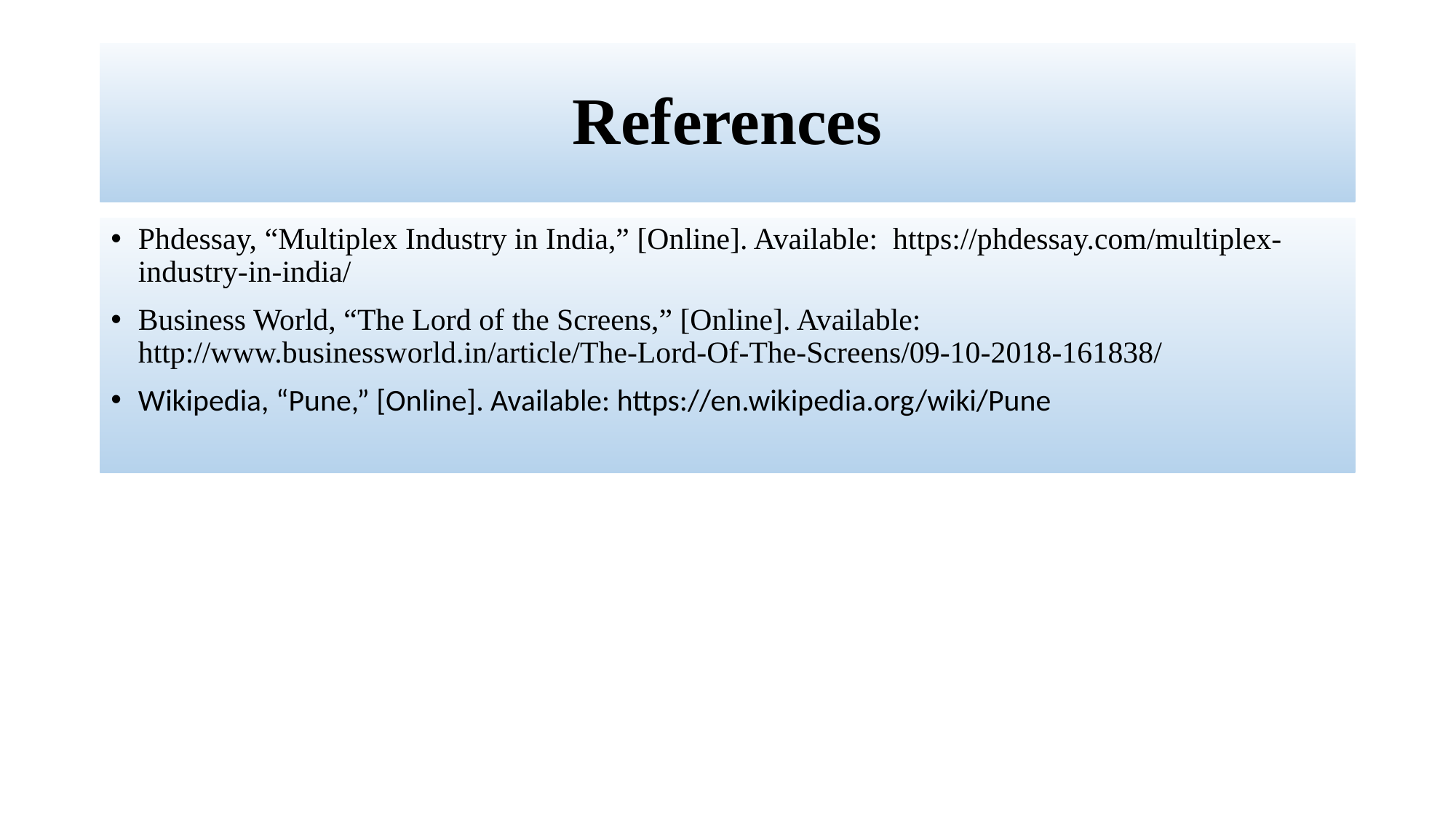

# References
Phdessay, “Multiplex Industry in India,” [Online]. Available:  https://phdessay.com/multiplex-industry-in-india/
Business World, “The Lord of the Screens,” [Online]. Available: http://www.businessworld.in/article/The-Lord-Of-The-Screens/09-10-2018-161838/
Wikipedia, “Pune,” [Online]. Available: https://en.wikipedia.org/wiki/Pune